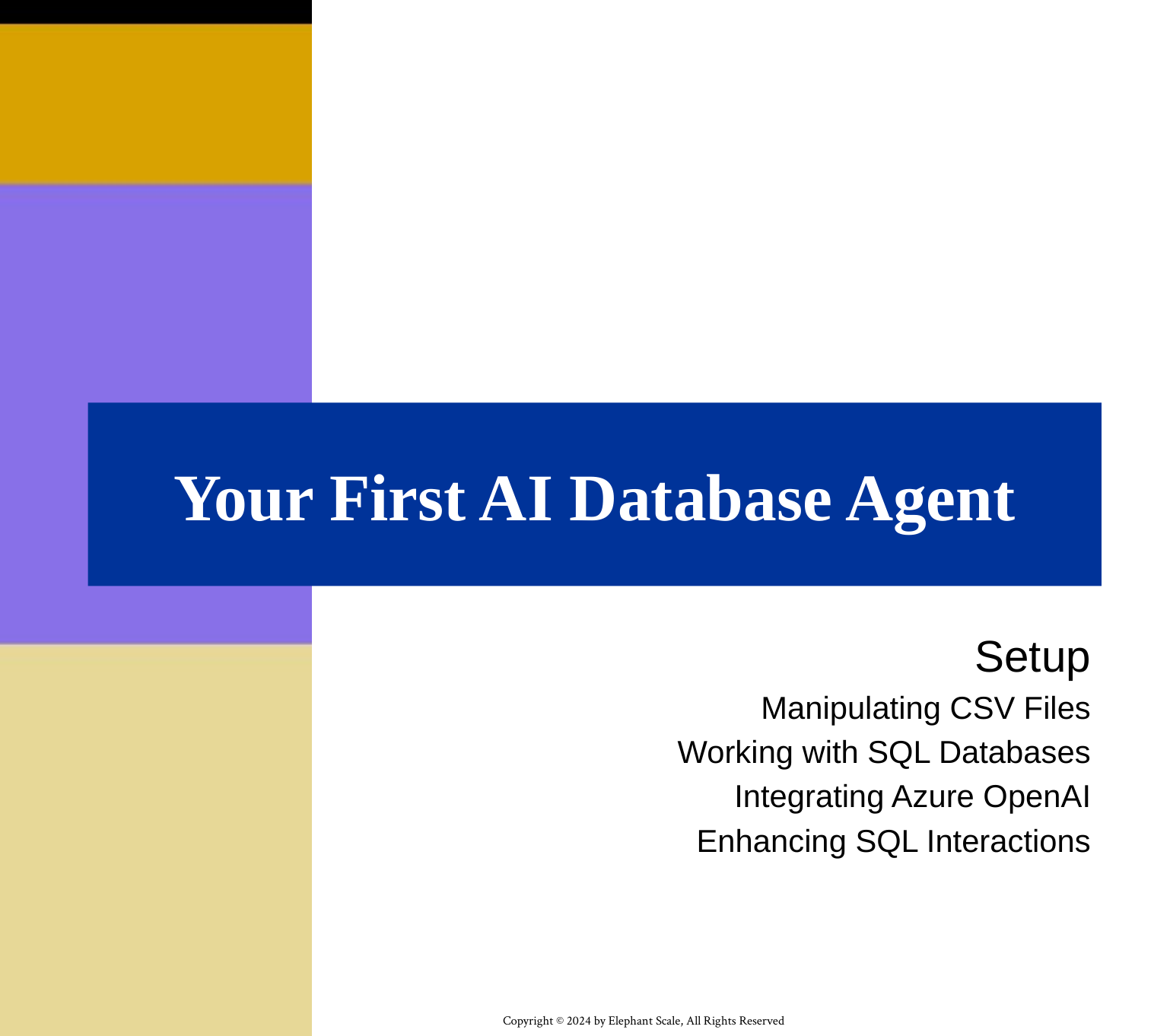

# Your First AI Database Agent
Setup
Manipulating CSV Files
Working with SQL Databases
Integrating Azure OpenAI
Enhancing SQL Interactions
Copyright © 2024 by Elephant Scale, All Rights Reserved